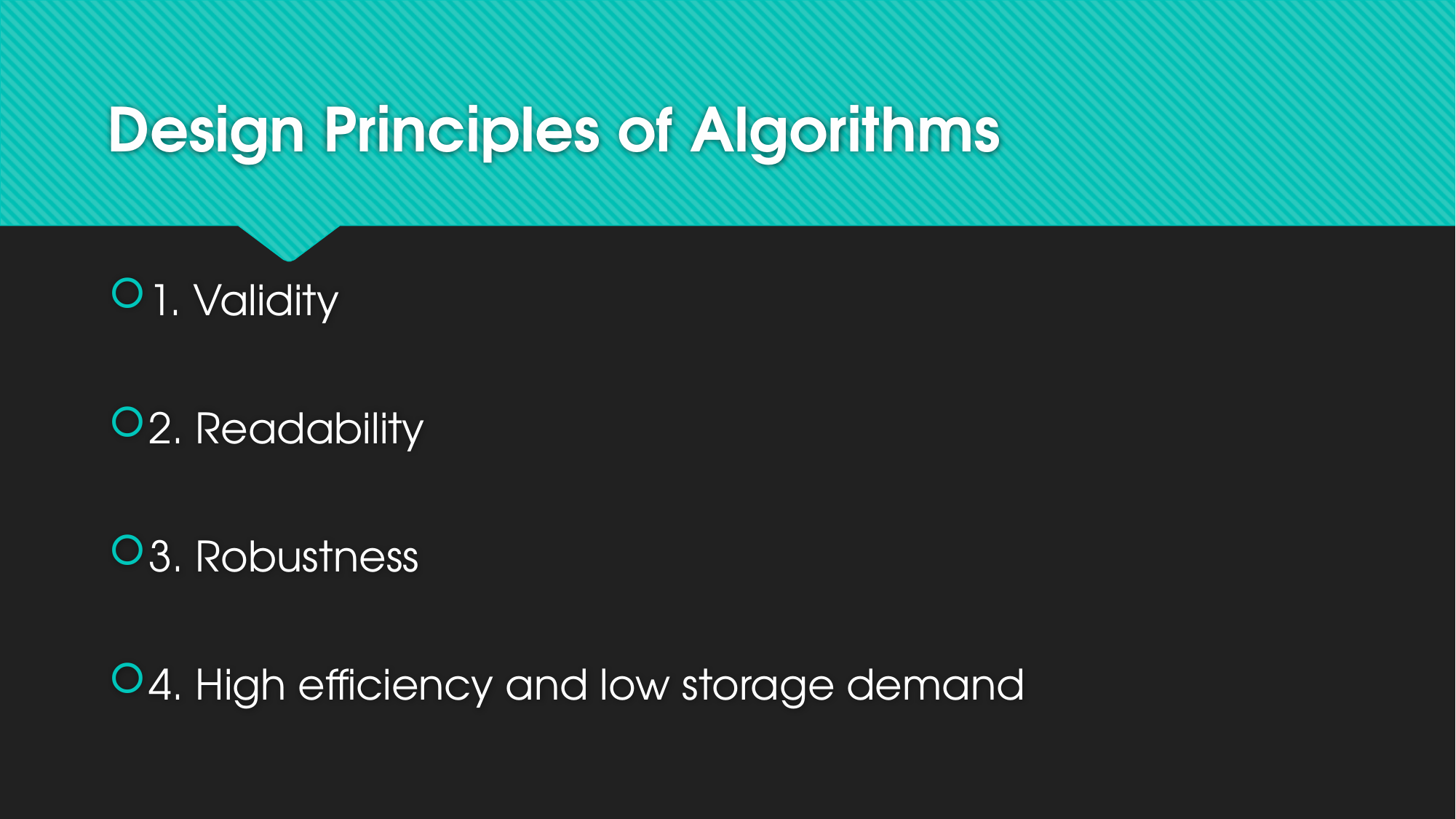

# Design Principles of Algorithms
1. Validity
2. Readability
3. Robustness
4. High efficiency and low storage demand